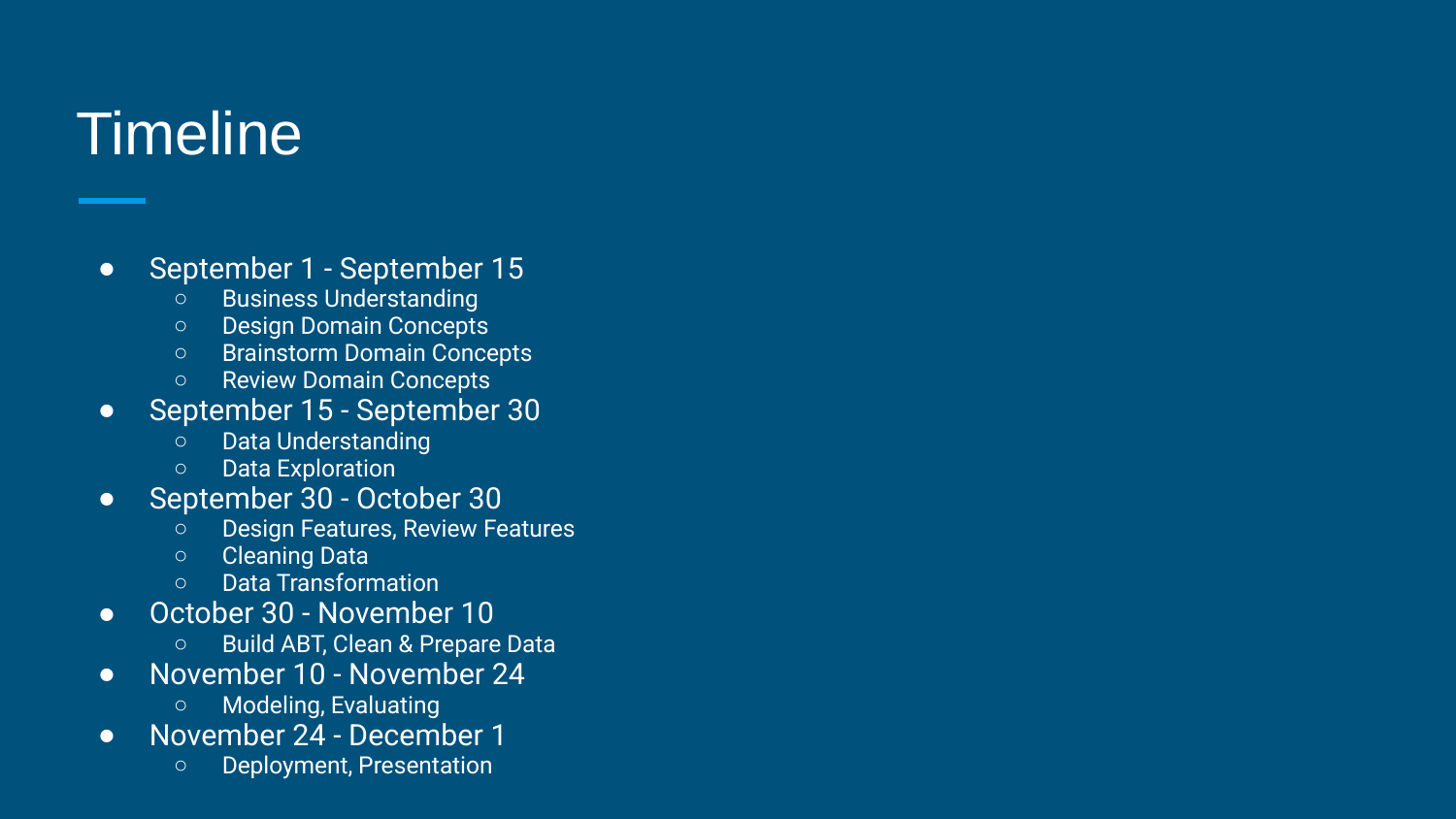

# Timeline
September 1 - September 15
Business Understanding
Design Domain Concepts
Brainstorm Domain Concepts
Review Domain Concepts
September 15 - September 30
Data Understanding
Data Exploration
September 30 - October 30
Design Features, Review Features
Cleaning Data
Data Transformation
October 30 - November 10
Build ABT, Clean & Prepare Data
November 10 - November 24
Modeling, Evaluating
November 24 - December 1
Deployment, Presentation